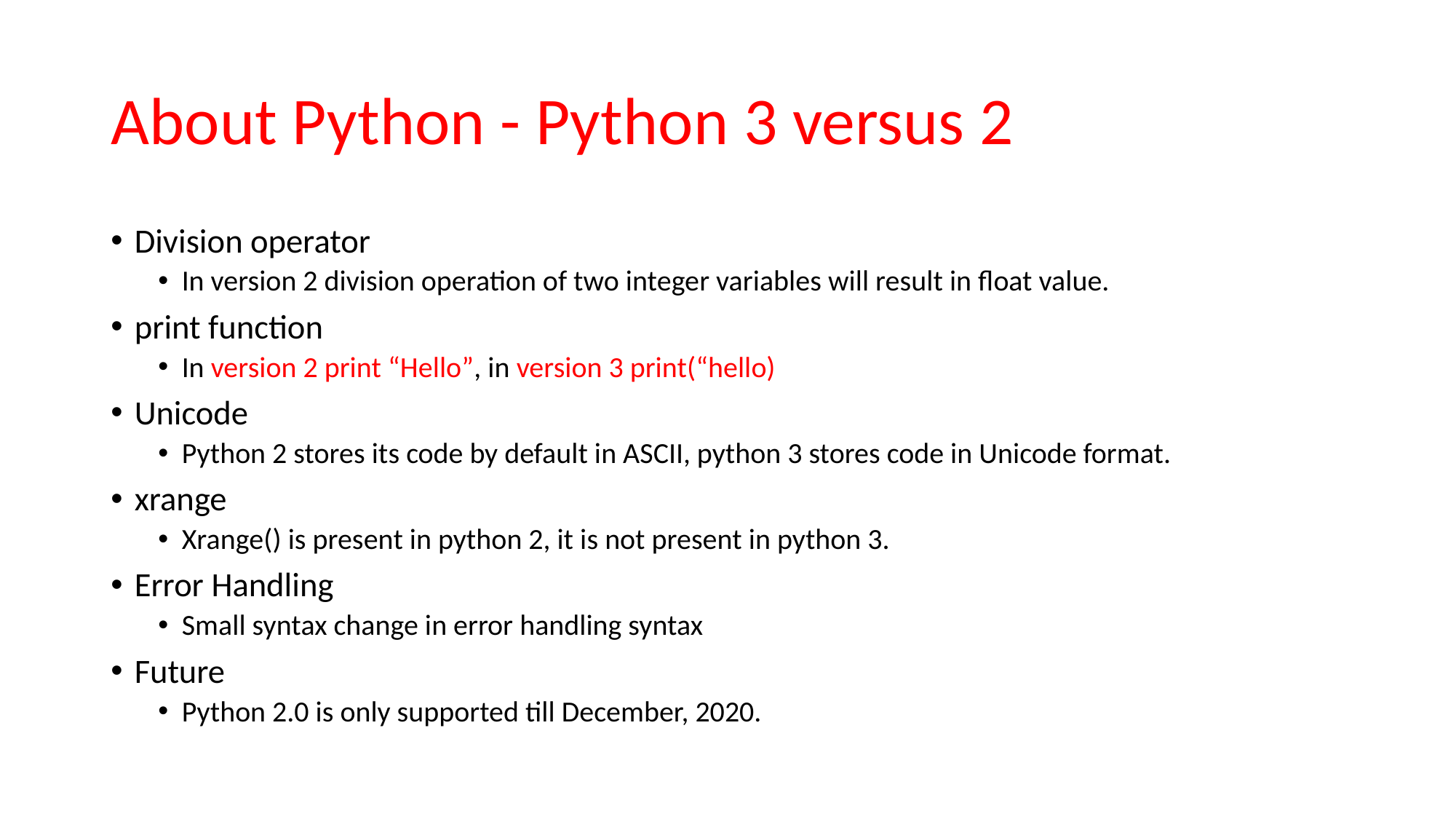

# About Python - Python 3 versus 2
Division operator
In version 2 division operation of two integer variables will result in float value.
print function
In version 2 print “Hello”, in version 3 print(“hello)
Unicode
Python 2 stores its code by default in ASCII, python 3 stores code in Unicode format.
xrange
Xrange() is present in python 2, it is not present in python 3.
Error Handling
Small syntax change in error handling syntax
Future
Python 2.0 is only supported till December, 2020.